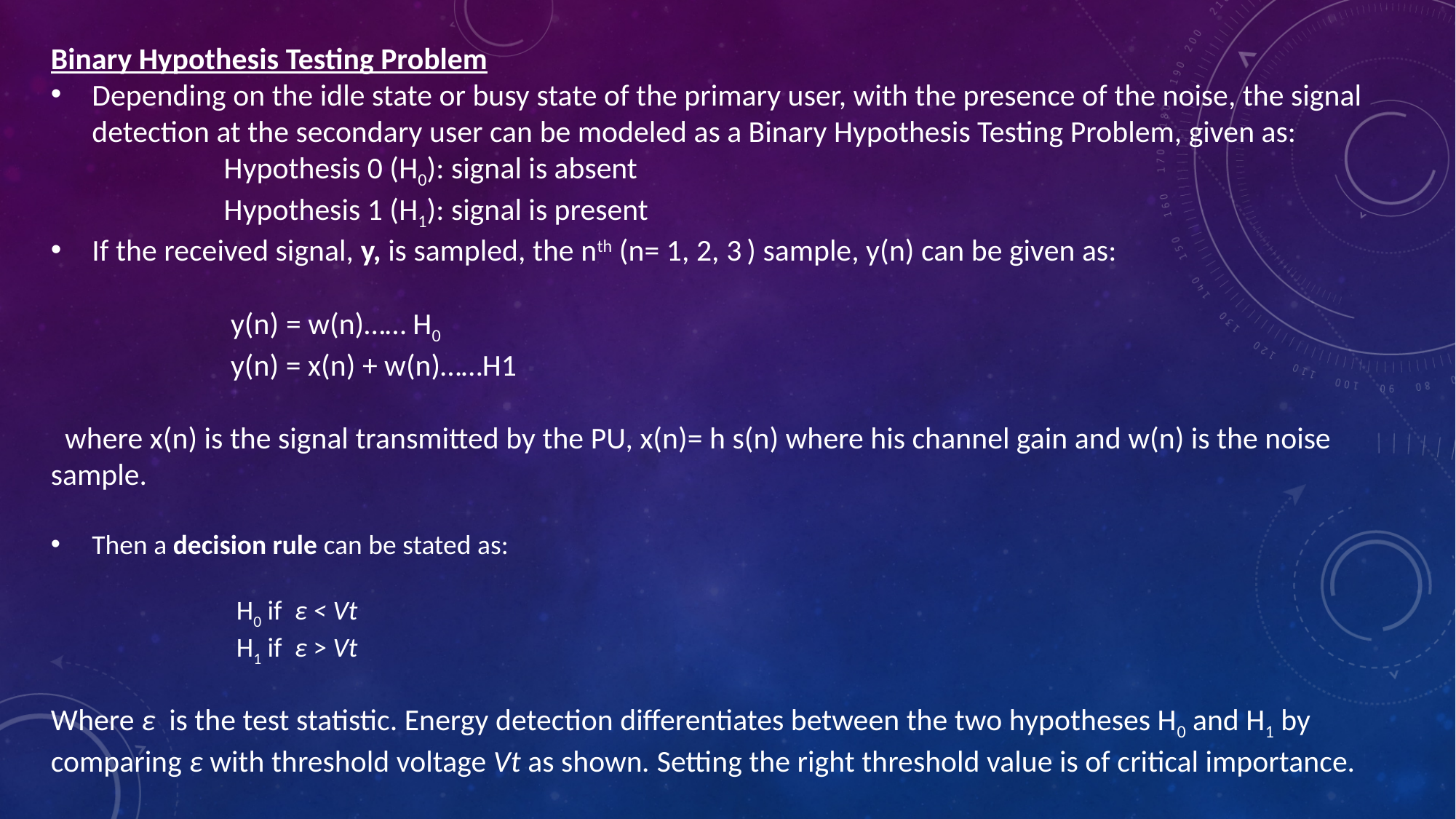

Binary Hypothesis Testing Problem
Depending on the idle state or busy state of the primary user, with the presence of the noise, the signal detection at the secondary user can be modeled as a Binary Hypothesis Testing Problem, given as:
                         Hypothesis 0 (H0): signal is absent
                         Hypothesis 1 (H1): signal is present
If the received signal, y, is sampled, the nth (n= 1, 2, 3	) sample, y(n) can be given as:

                          y(n) = w(n)…… H0
                          y(n) = x(n) + w(n)……H1

  where x(n) is the signal transmitted by the PU, x(n)= h s(n) where his channel gain and w(n) is the noise sample.

Then a decision rule can be stated as:

                              H0 if  ε < Vt
                              H1 if  ε > Vt

Where ε  is the test statistic. Energy detection differentiates between the two hypotheses H0 and H1 by comparing ε with threshold voltage Vt as shown. Setting the right threshold value is of critical importance.